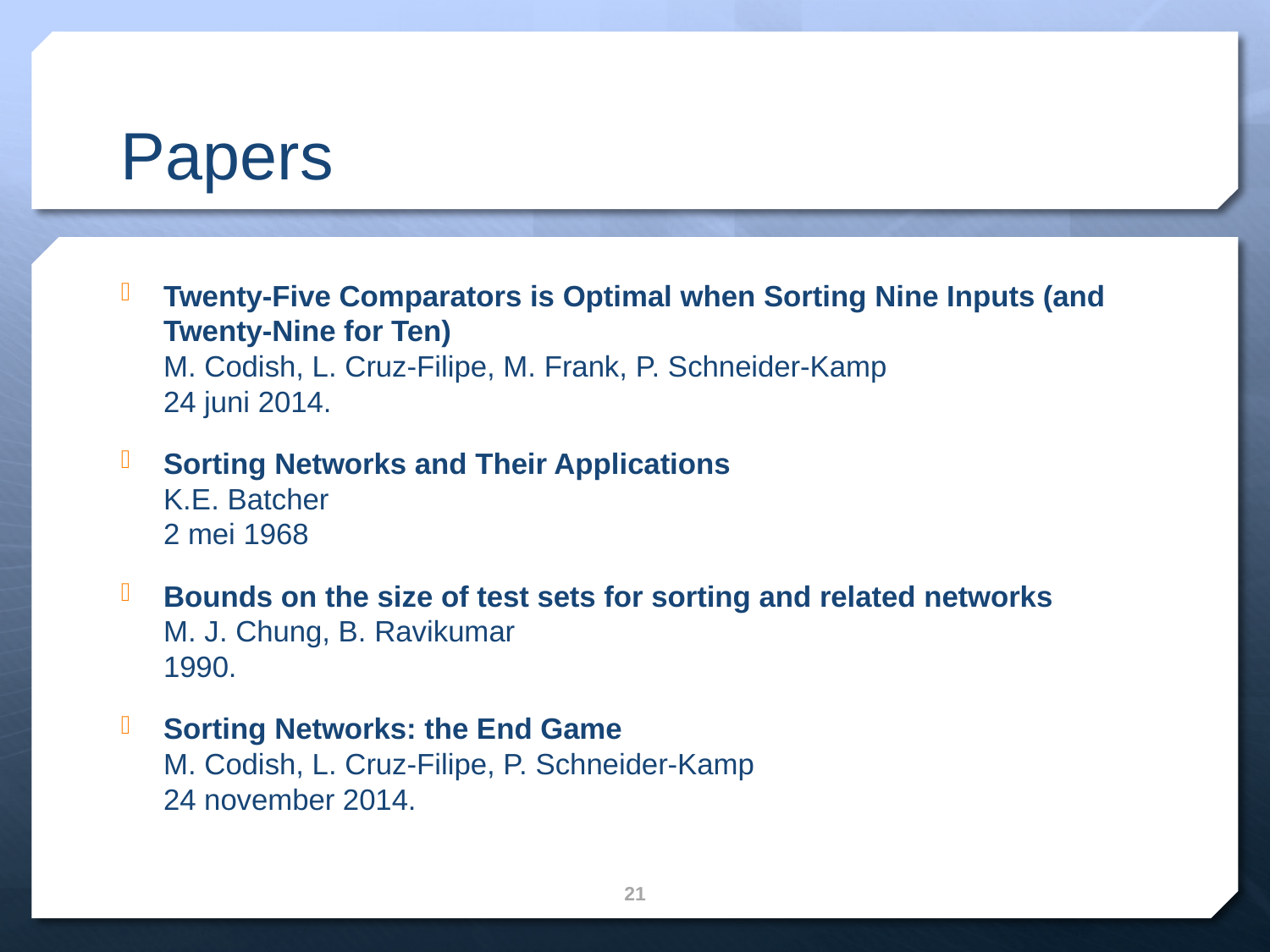

# Papers
Twenty-Five Comparators is Optimal when Sorting Nine Inputs (and Twenty-Nine for Ten)
M. Codish, L. Cruz-Filipe, M. Frank, P. Schneider-Kamp
24 juni 2014.
Sorting Networks and Their Applications
K.E. Batcher
2 mei 1968
Bounds on the size of test sets for sorting and related networks
M. J. Chung, B. Ravikumar
1990.
Sorting Networks: the End Game
M. Codish, L. Cruz-Filipe, P. Schneider-Kamp
24 november 2014.
21